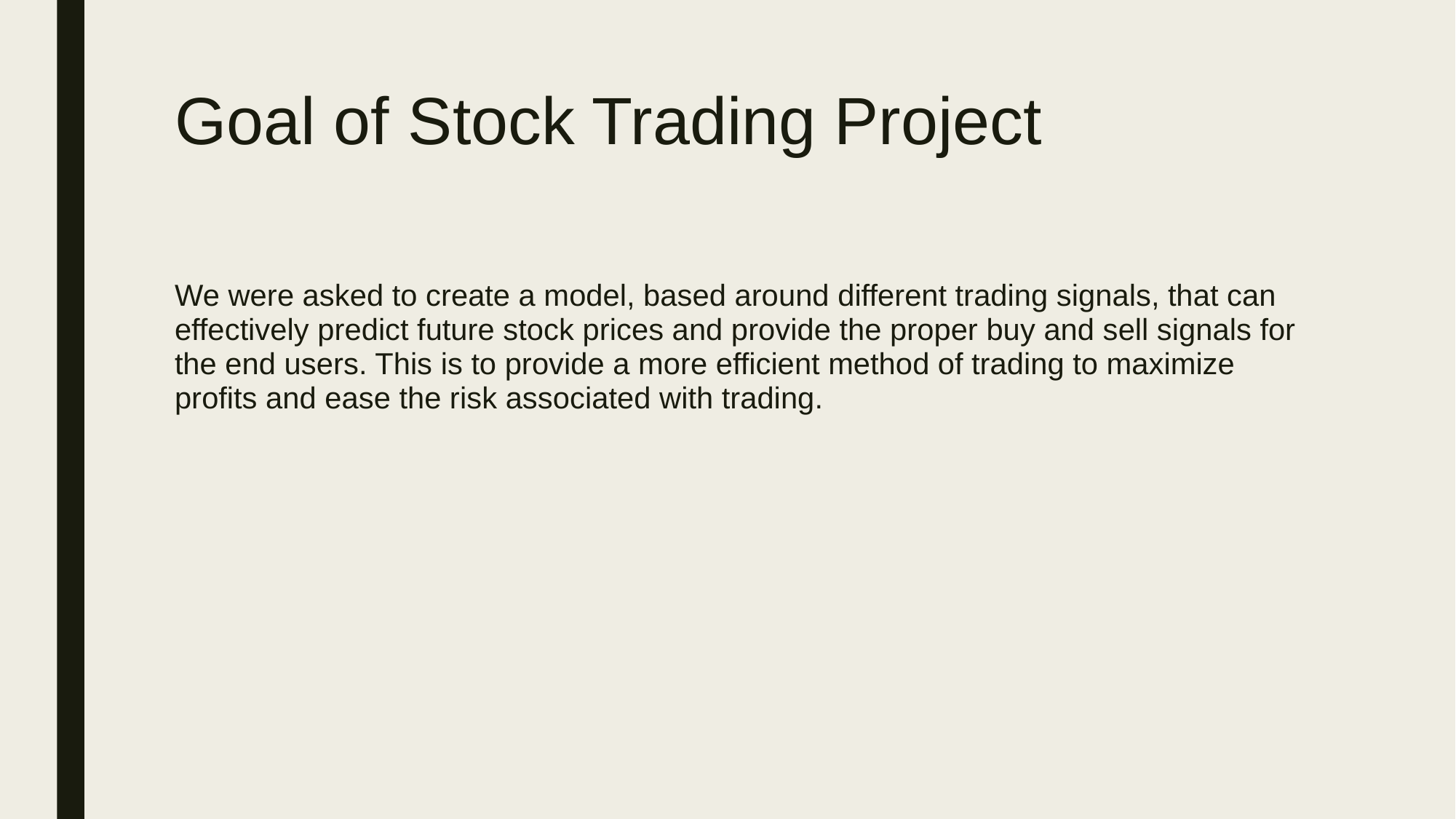

# Goal of Stock Trading Project
We were asked to create a model, based around different trading signals, that can effectively predict future stock prices and provide the proper buy and sell signals for the end users. This is to provide a more efficient method of trading to maximize profits and ease the risk associated with trading.